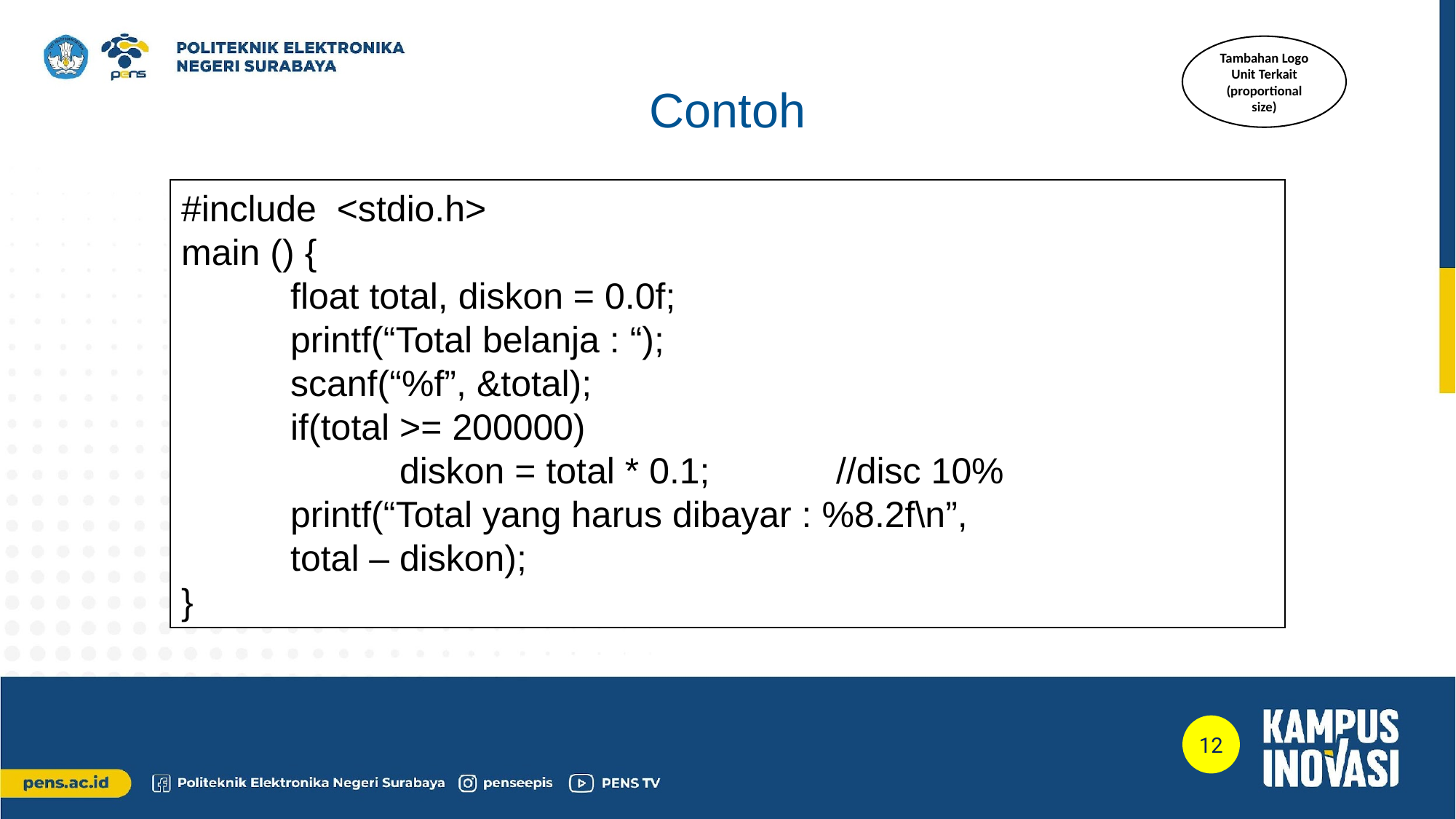

Tambahan Logo Unit Terkait (proportional size)
Contoh
#include  <stdio.h>
main () {
	float total, diskon = 0.0f;
	printf(“Total belanja : “);
	scanf(“%f”, &total);
	if(total >= 200000)
		diskon = total * 0.1; 		//disc 10%
	printf(“Total yang harus dibayar : %8.2f\n”,
	total – diskon);
}

12